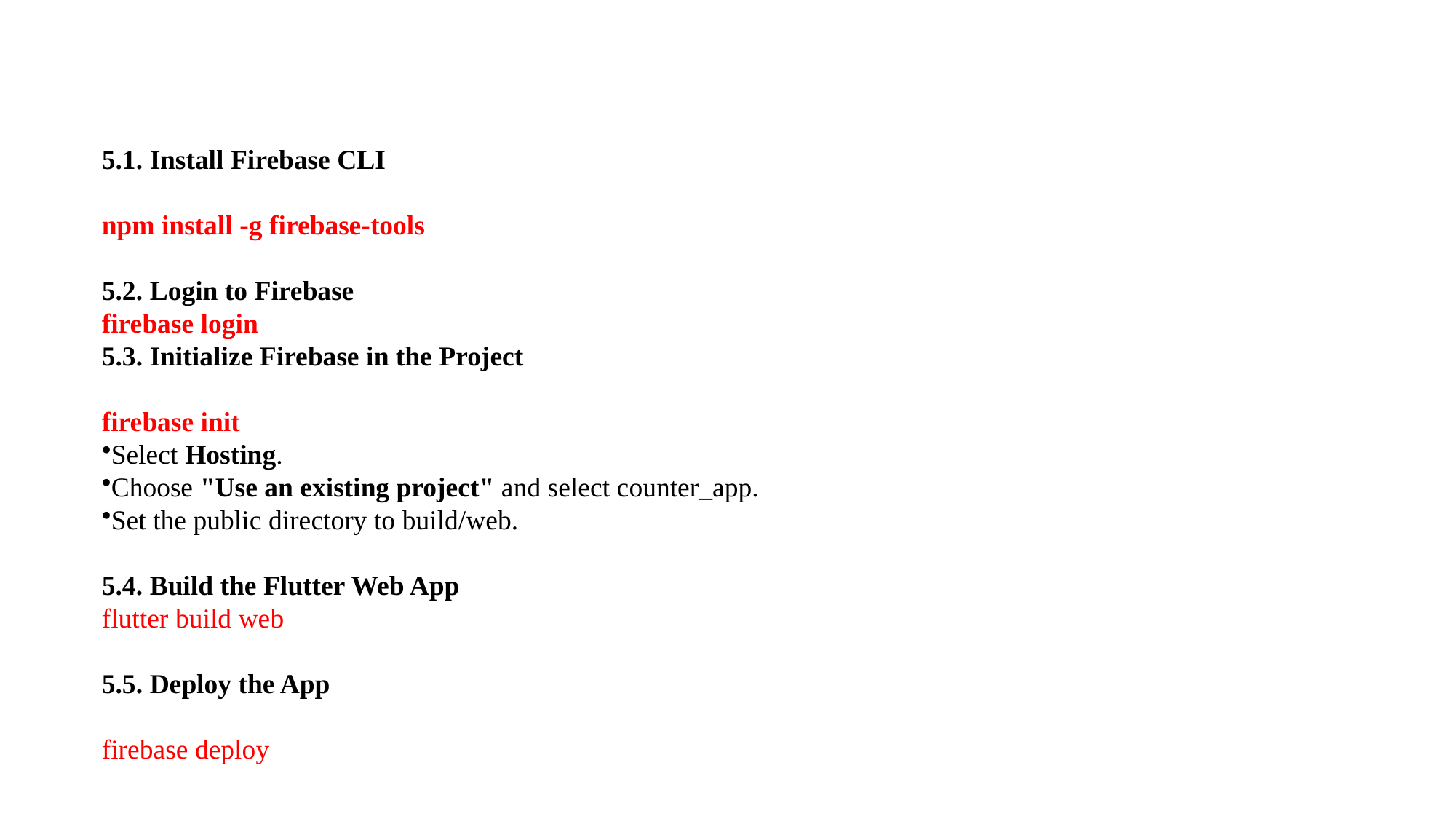

#
5.1. Install Firebase CLI

npm install -g firebase-tools

5.2. Login to Firebase
firebase login
5.3. Initialize Firebase in the Project

firebase init
Select Hosting.
Choose "Use an existing project" and select counter_app.
Set the public directory to build/web.

5.4. Build the Flutter Web App
flutter build web

5.5. Deploy the App

firebase deploy